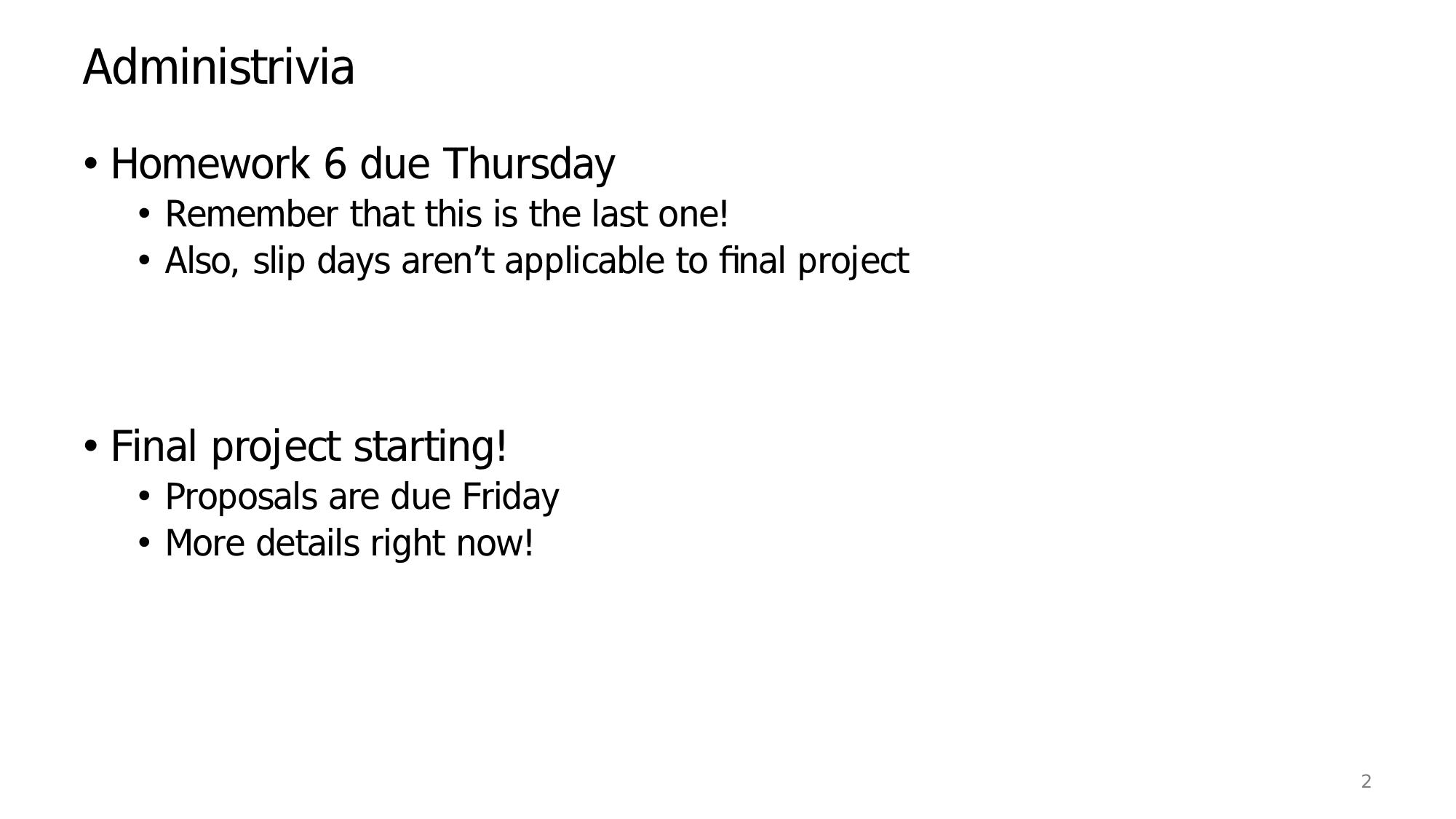

# Administrivia
Homework 6 due Thursday
Remember that this is the last one!
Also, slip days aren’t applicable to final project

Final project starting!
Proposals are due Friday
More details right now!
2